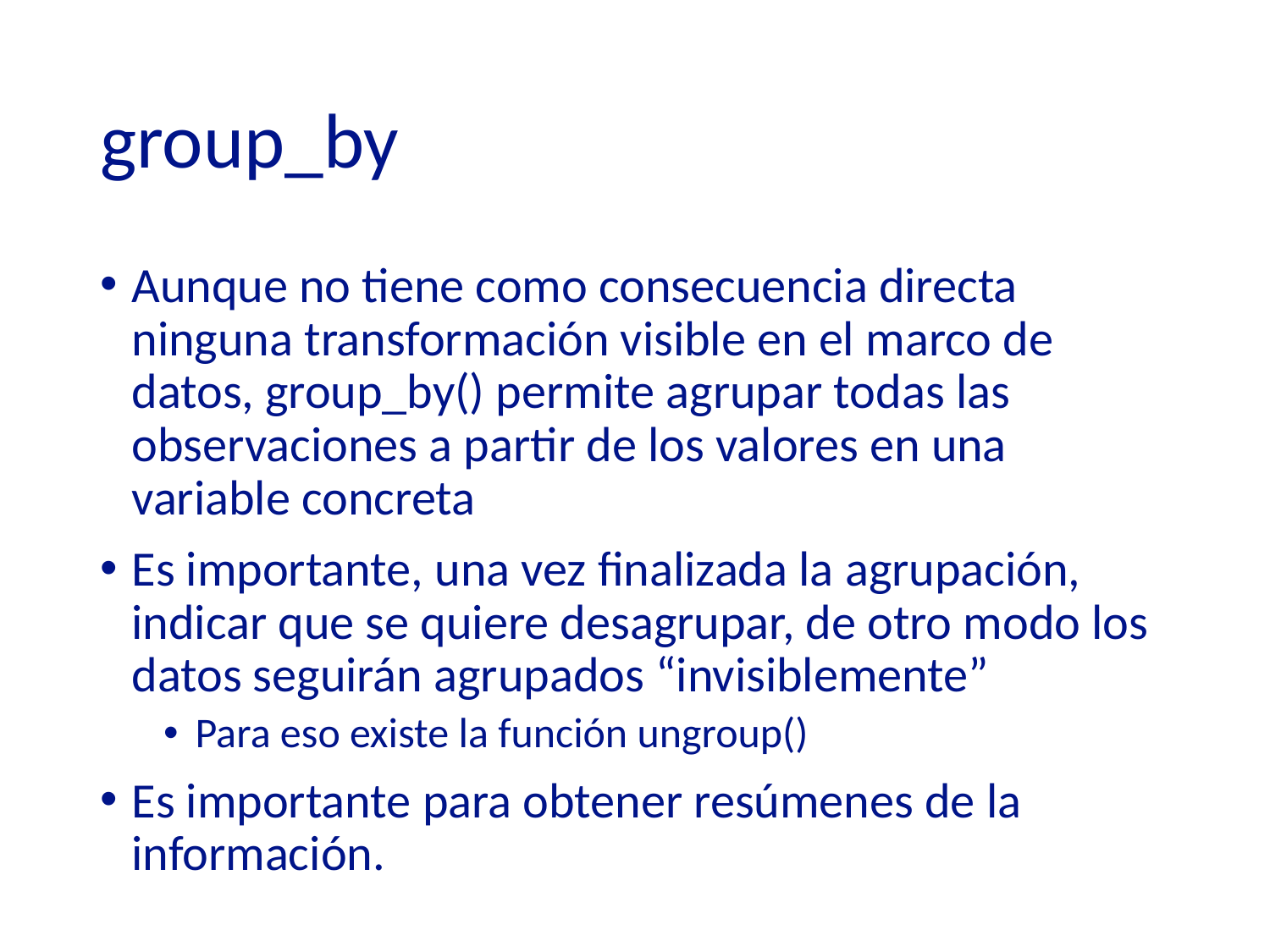

# group_by
Aunque no tiene como consecuencia directa ninguna transformación visible en el marco de datos, group_by() permite agrupar todas las observaciones a partir de los valores en una variable concreta
Es importante, una vez finalizada la agrupación, indicar que se quiere desagrupar, de otro modo los datos seguirán agrupados “invisiblemente”
Para eso existe la función ungroup()
Es importante para obtener resúmenes de la información.